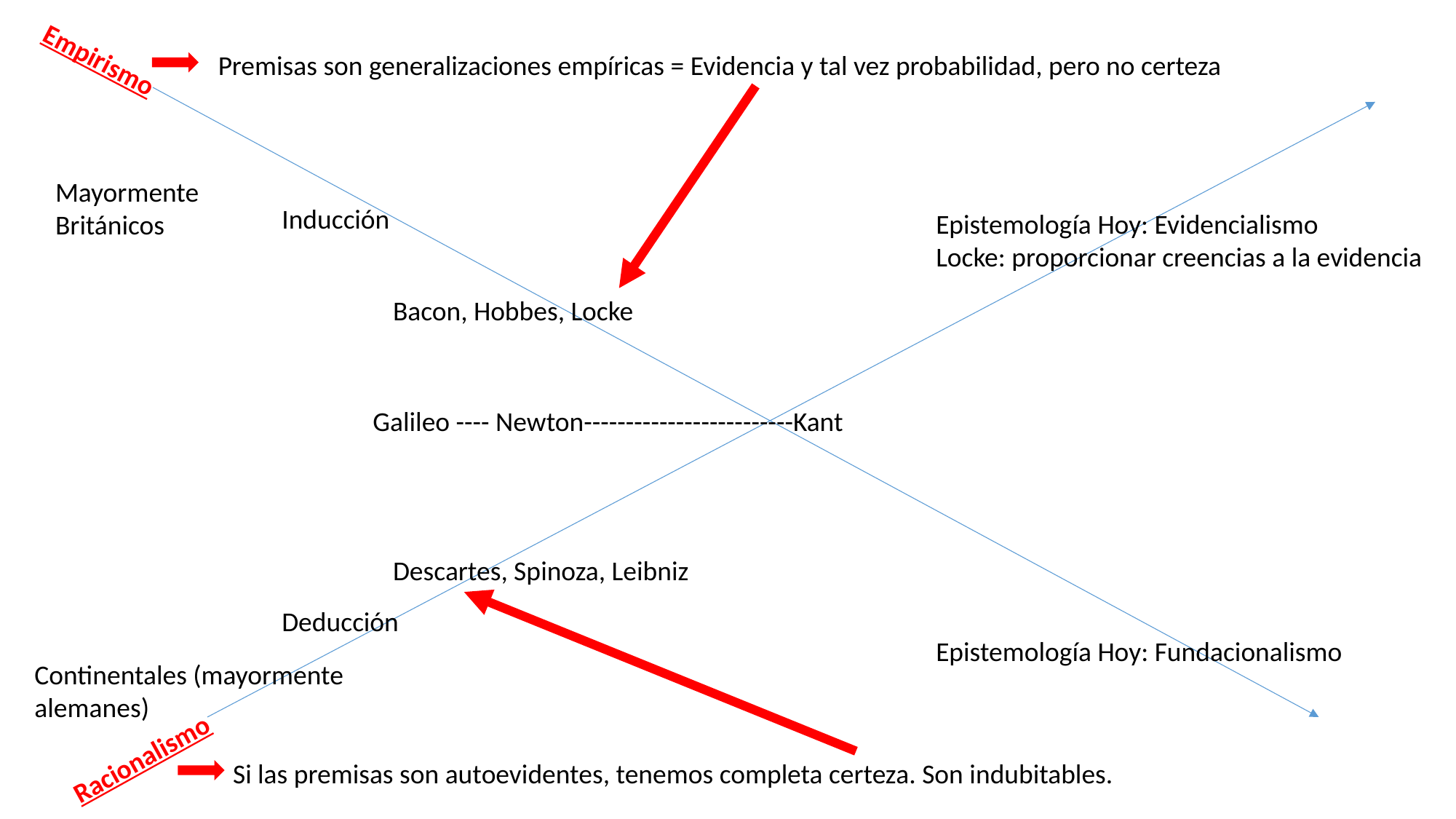

Premisas son generalizaciones empíricas = Evidencia y tal vez probabilidad, pero no certeza
Empirismo

Mayormente Británicos
Inducción
Epistemología Hoy: Evidencialismo
Locke: proporcionar creencias a la evidencia
Bacon, Hobbes, Locke
Galileo ---- Newton-------------------------Kant
Descartes, Spinoza, Leibniz
Deducción

Epistemología Hoy: Fundacionalismo
Continentales (mayormente alemanes)
Racionalismo
Si las premisas son autoevidentes, tenemos completa certeza. Son indubitables.